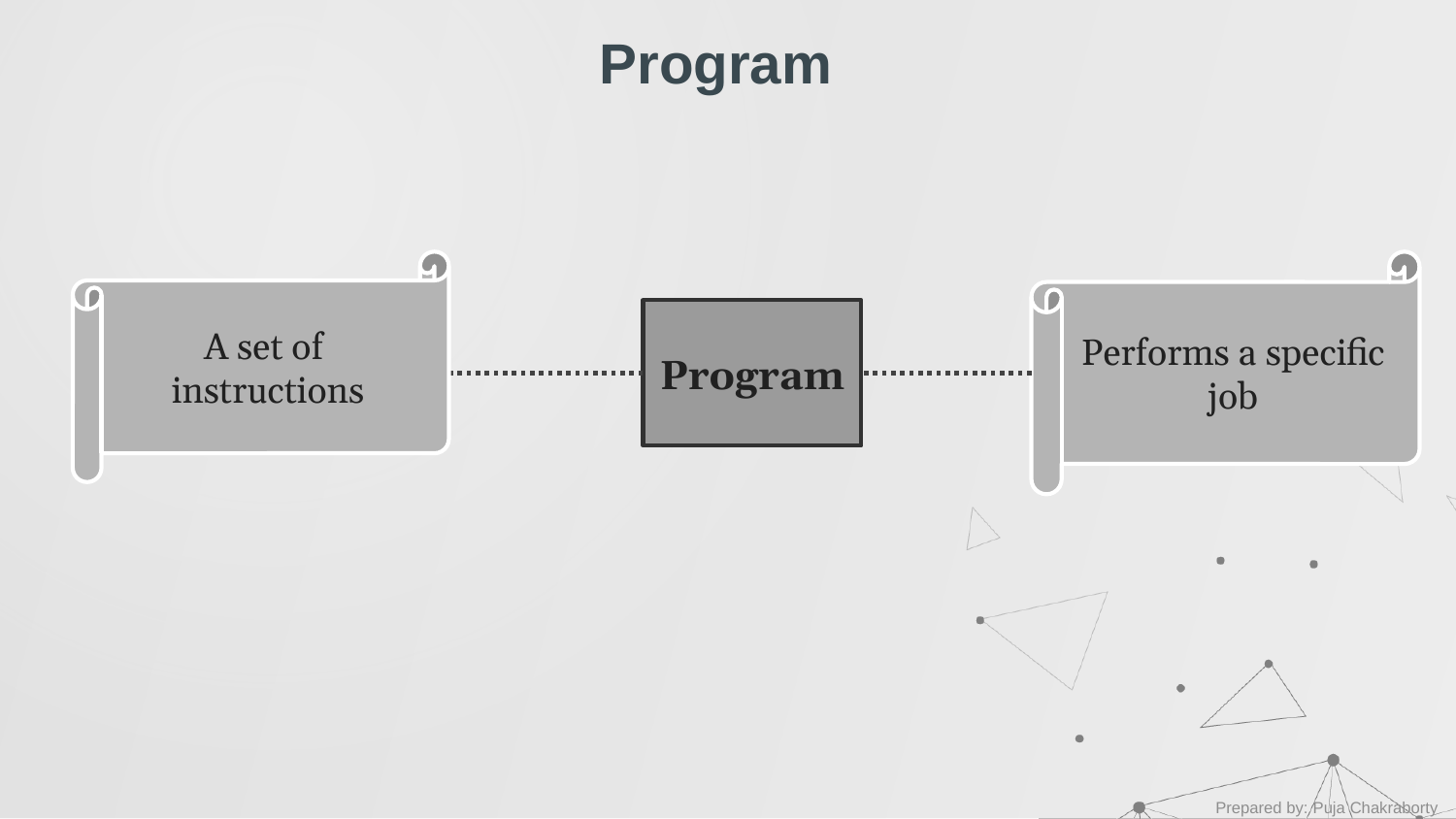

Program
A set of
instructions
Performs a specific job
Program
Prepared by: Puja Chakraborty